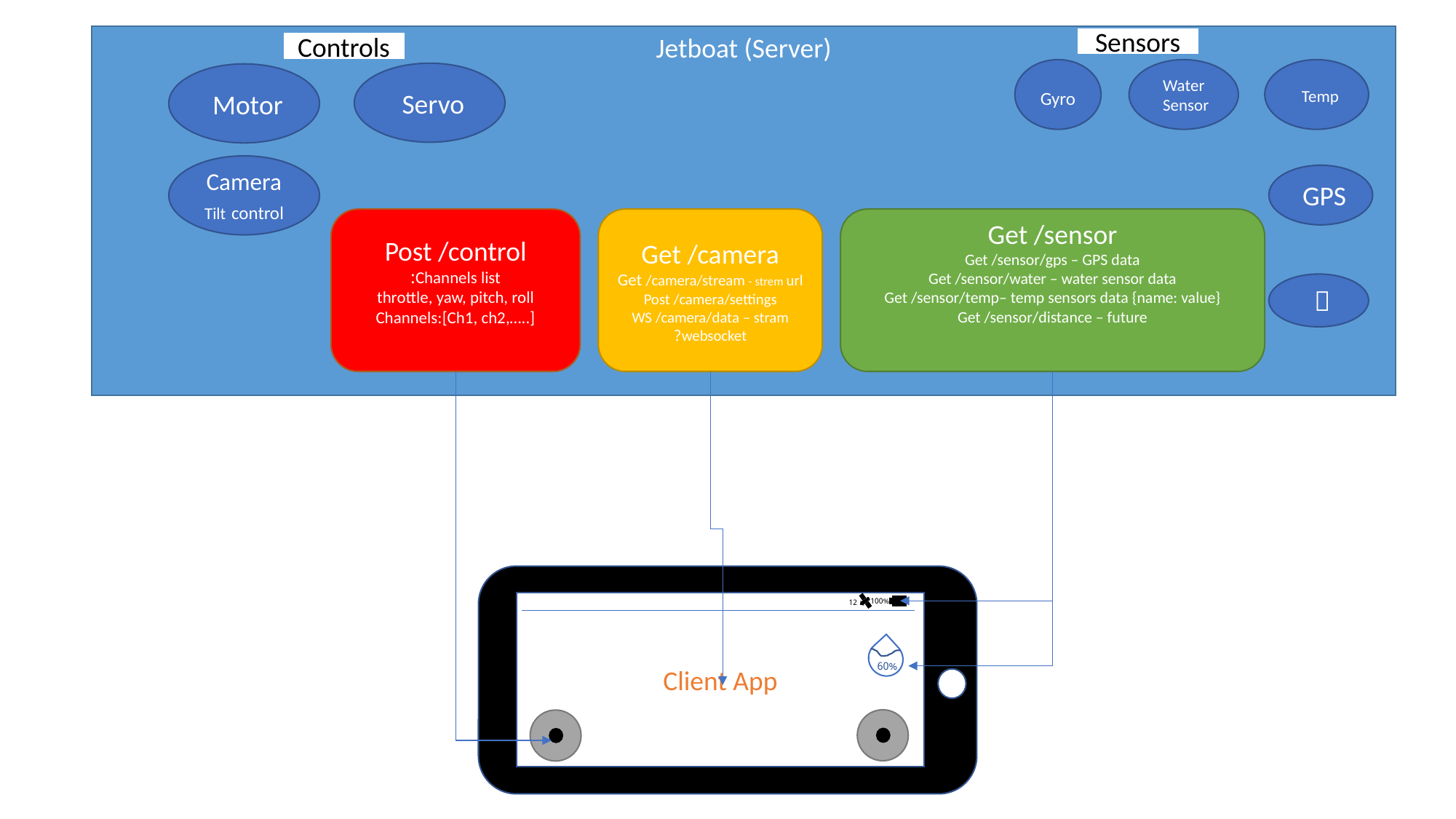

Jetboat (Server)

Sensors
Controls
Gyro
Water
Sensor
Temp
Servo
Motor
Camera
Tilt control
GPS
Post /control
Channels list:
throttle, yaw, pitch, roll
Channels:[Ch1, ch2,…..]

Get /camera
Get /camera/stream - strem url
Post /camera/settings
WS /camera/data – stram websocket?
Get /sensor
Get /sensor/gps – GPS data
Get /sensor/water – water sensor data
Get /sensor/temp– temp sensors data {name: value}
Get /sensor/distance – future

📸

Client App

100%
12

60%